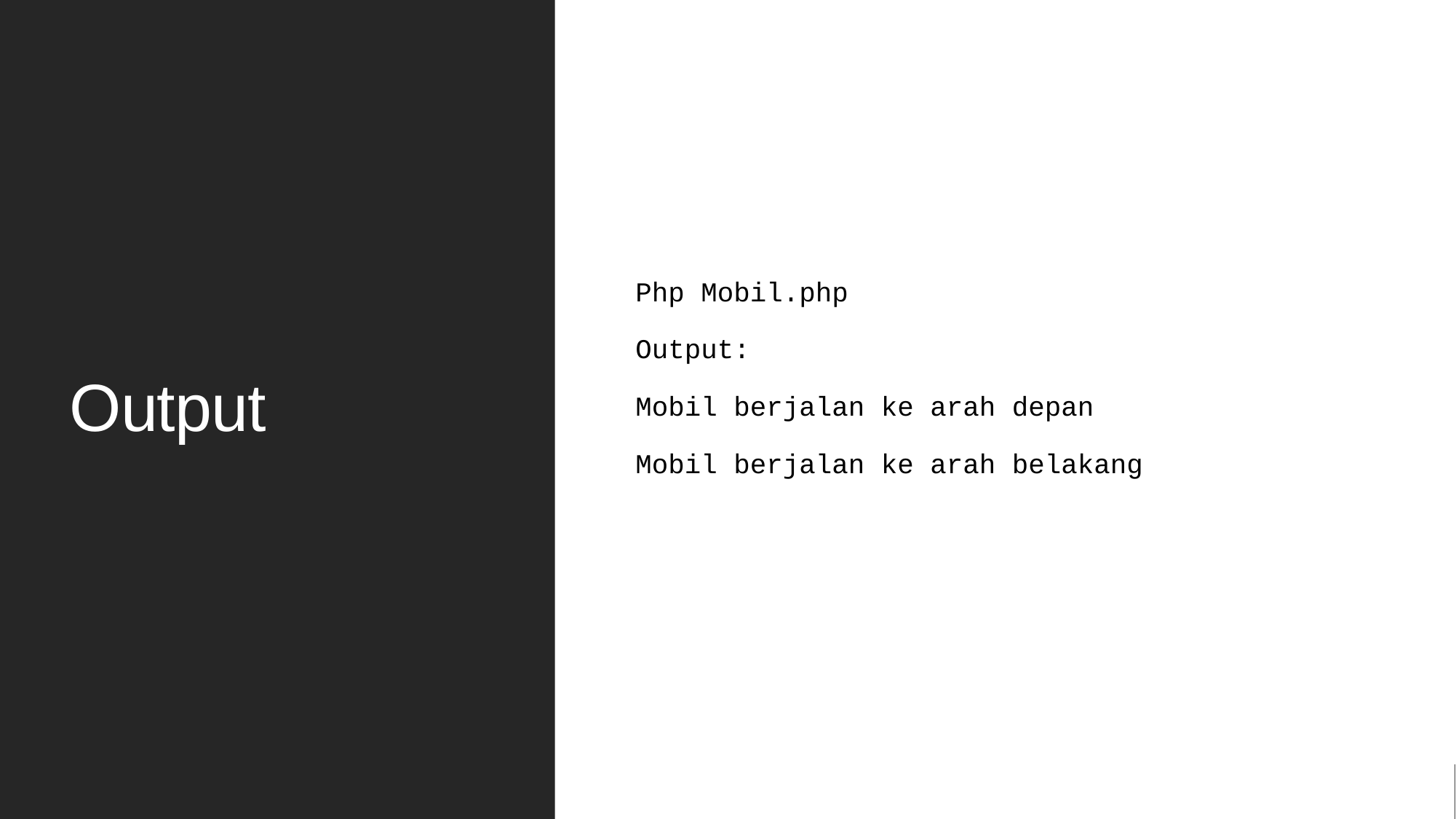

# Output
Php Mobil.php
Output:
Mobil berjalan ke arah depan
Mobil berjalan ke arah belakang